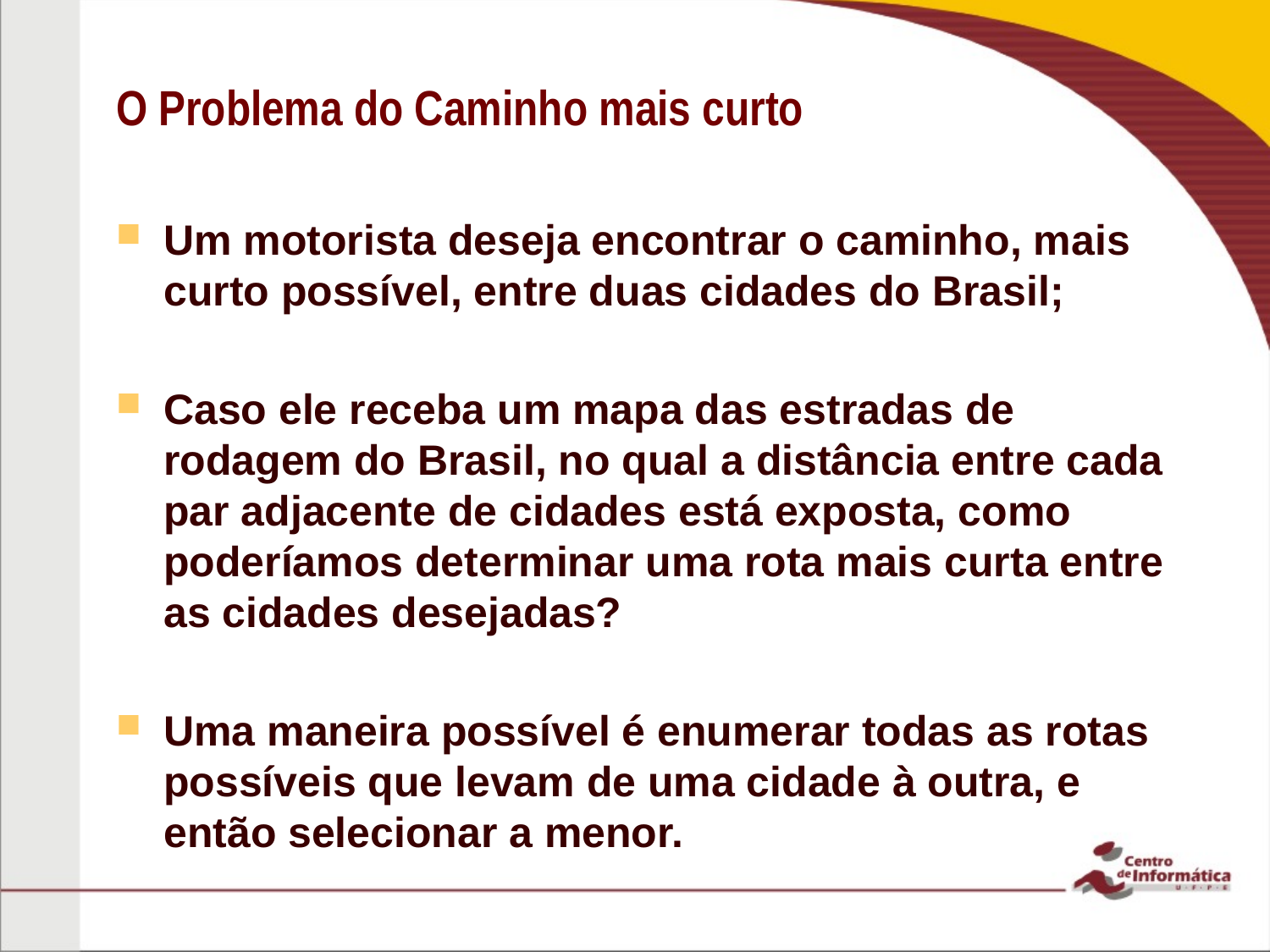

# O Problema do Caminho mais curto
Um motorista deseja encontrar o caminho, mais curto possível, entre duas cidades do Brasil;

Caso ele receba um mapa das estradas de rodagem do Brasil, no qual a distância entre cada par adjacente de cidades está exposta, como poderíamos determinar uma rota mais curta entre as cidades desejadas?

Uma maneira possível é enumerar todas as rotas possíveis que levam de uma cidade à outra, e então selecionar a menor.